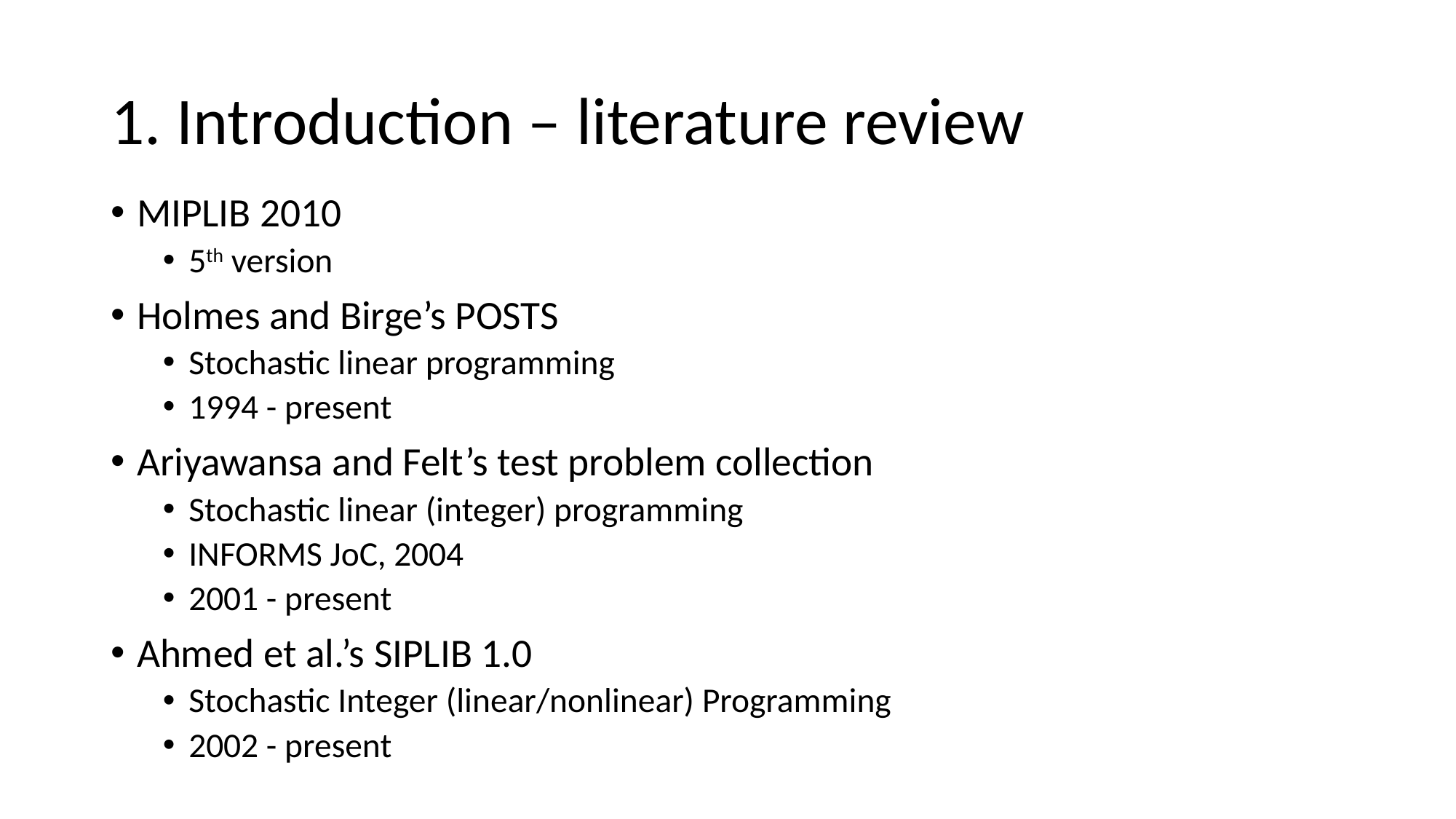

# 1. Introduction – literature review
MIPLIB 2010
5th version
Holmes and Birge’s POSTS
Stochastic linear programming
1994 - present
Ariyawansa and Felt’s test problem collection
Stochastic linear (integer) programming
INFORMS JoC, 2004
2001 - present
Ahmed et al.’s SIPLIB 1.0
Stochastic Integer (linear/nonlinear) Programming
2002 - present